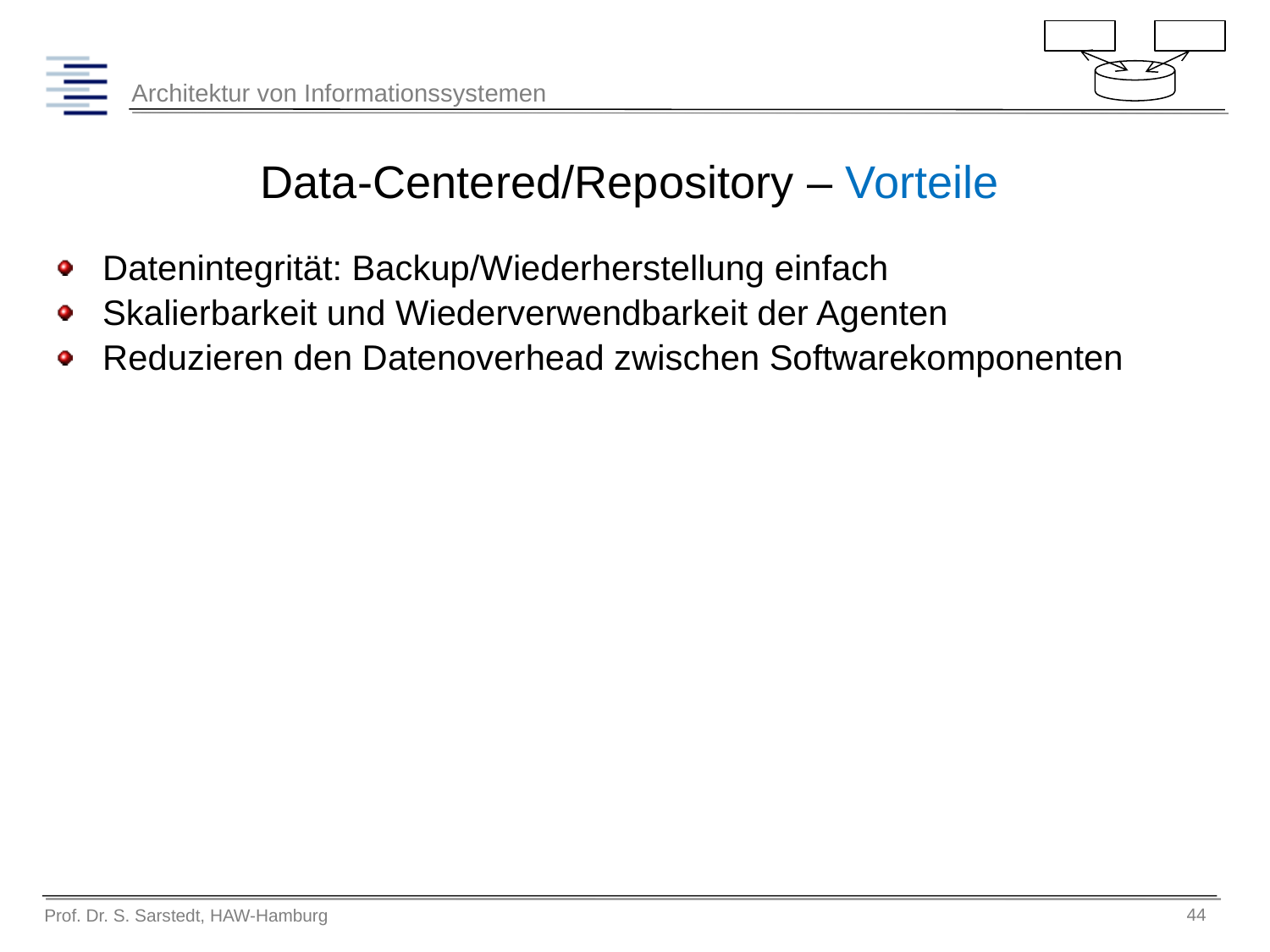

# Data-Centered/Repository – Vorteile
Datenintegrität: Backup/Wiederherstellung einfach
Skalierbarkeit und Wiederverwendbarkeit der Agenten
Reduzieren den Datenoverhead zwischen Softwarekomponenten